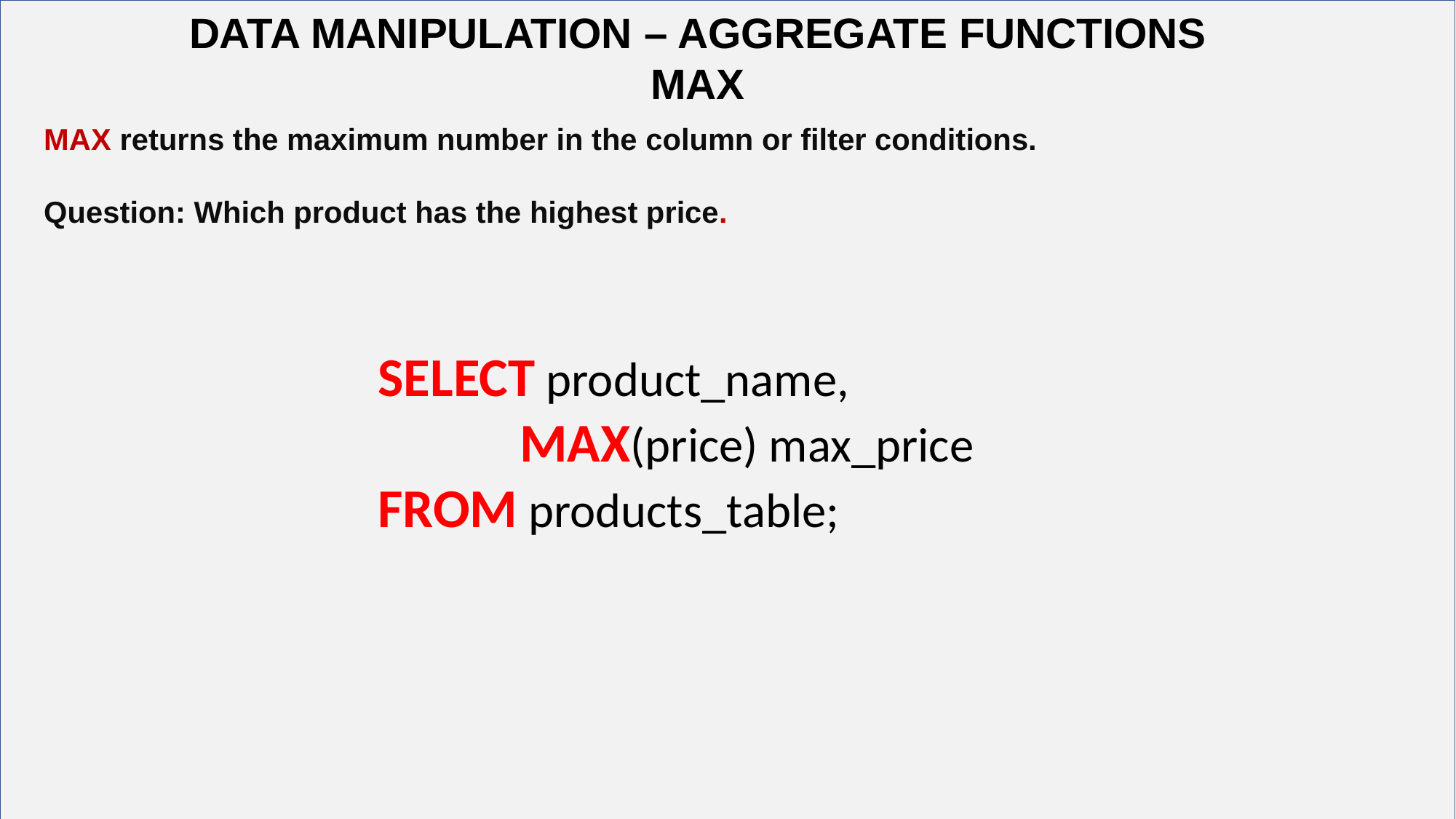

DATA MANIPULATION – AGGREGATE FUNCTIONS
MAX
# Your best quote that reflects your approach… “It’s one small step for man, one giant leap for mankind.”
MAX returns the maximum number in the column or filter conditions.

Question: Which product has the highest price.
SELECT product_name,
	   MAX(price) max_price
FROM products_table;